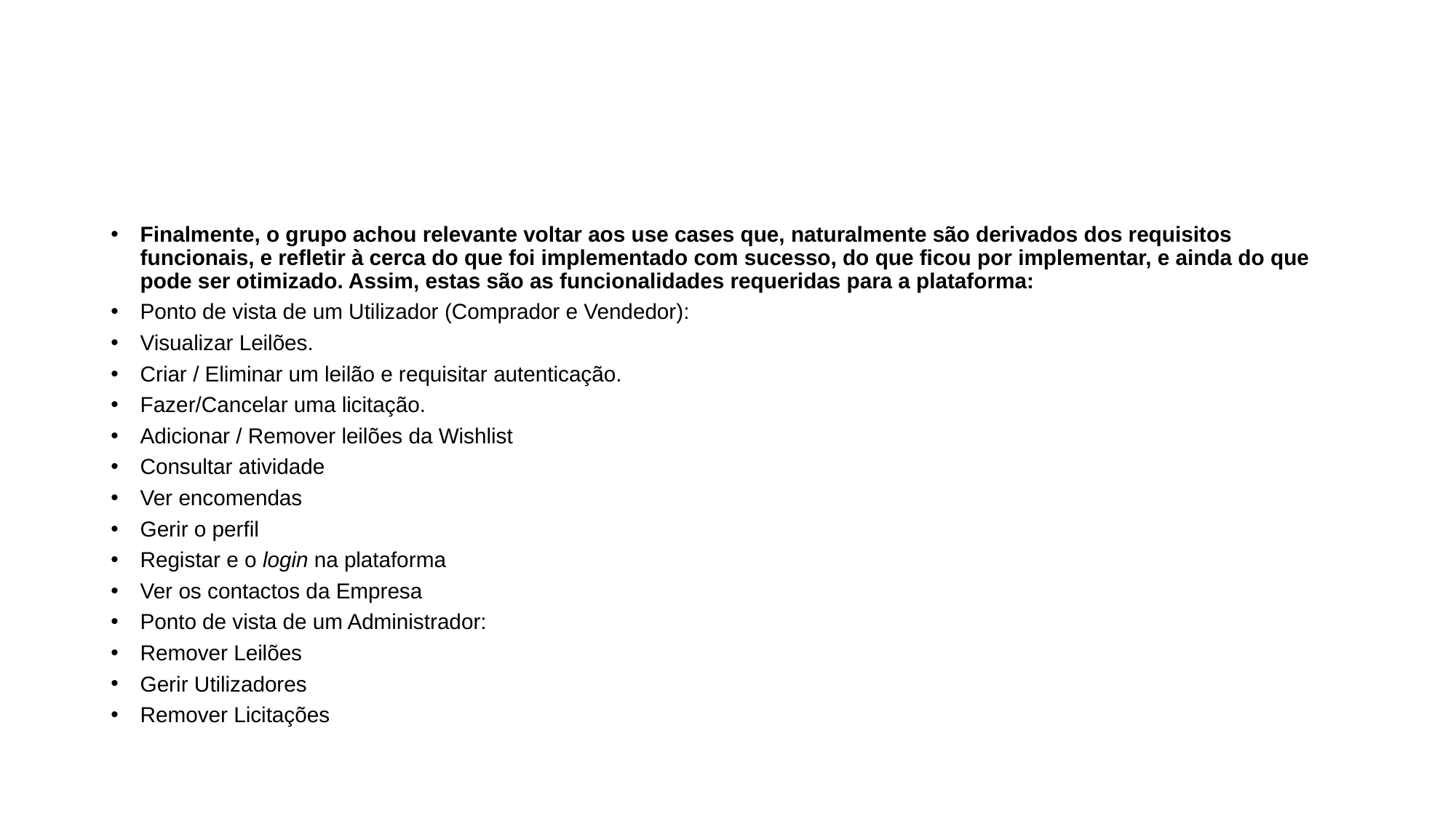

#
Finalmente, o grupo achou relevante voltar aos use cases que, naturalmente são derivados dos requisitos funcionais, e refletir à cerca do que foi implementado com sucesso, do que ficou por implementar, e ainda do que pode ser otimizado. Assim, estas são as funcionalidades requeridas para a plataforma:
Ponto de vista de um Utilizador (Comprador e Vendedor):
Visualizar Leilões.
Criar / Eliminar um leilão e requisitar autenticação.
Fazer/Cancelar uma licitação.
Adicionar / Remover leilões da Wishlist
Consultar atividade
Ver encomendas
Gerir o perfil
Registar e o login na plataforma
Ver os contactos da Empresa
Ponto de vista de um Administrador:
Remover Leilões
Gerir Utilizadores
Remover Licitações